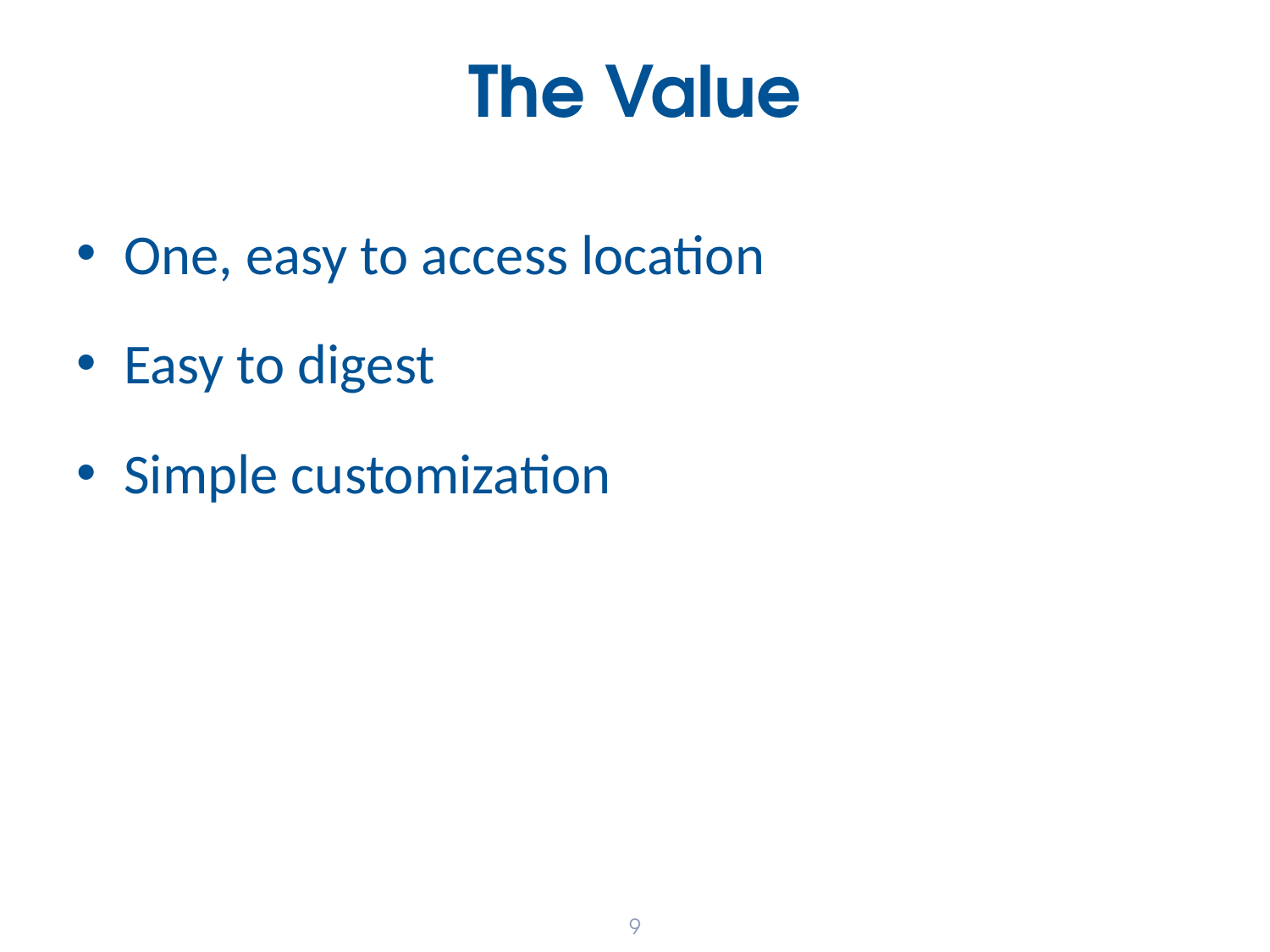

# The Value
One, easy to access location
Easy to digest
Simple customization

9